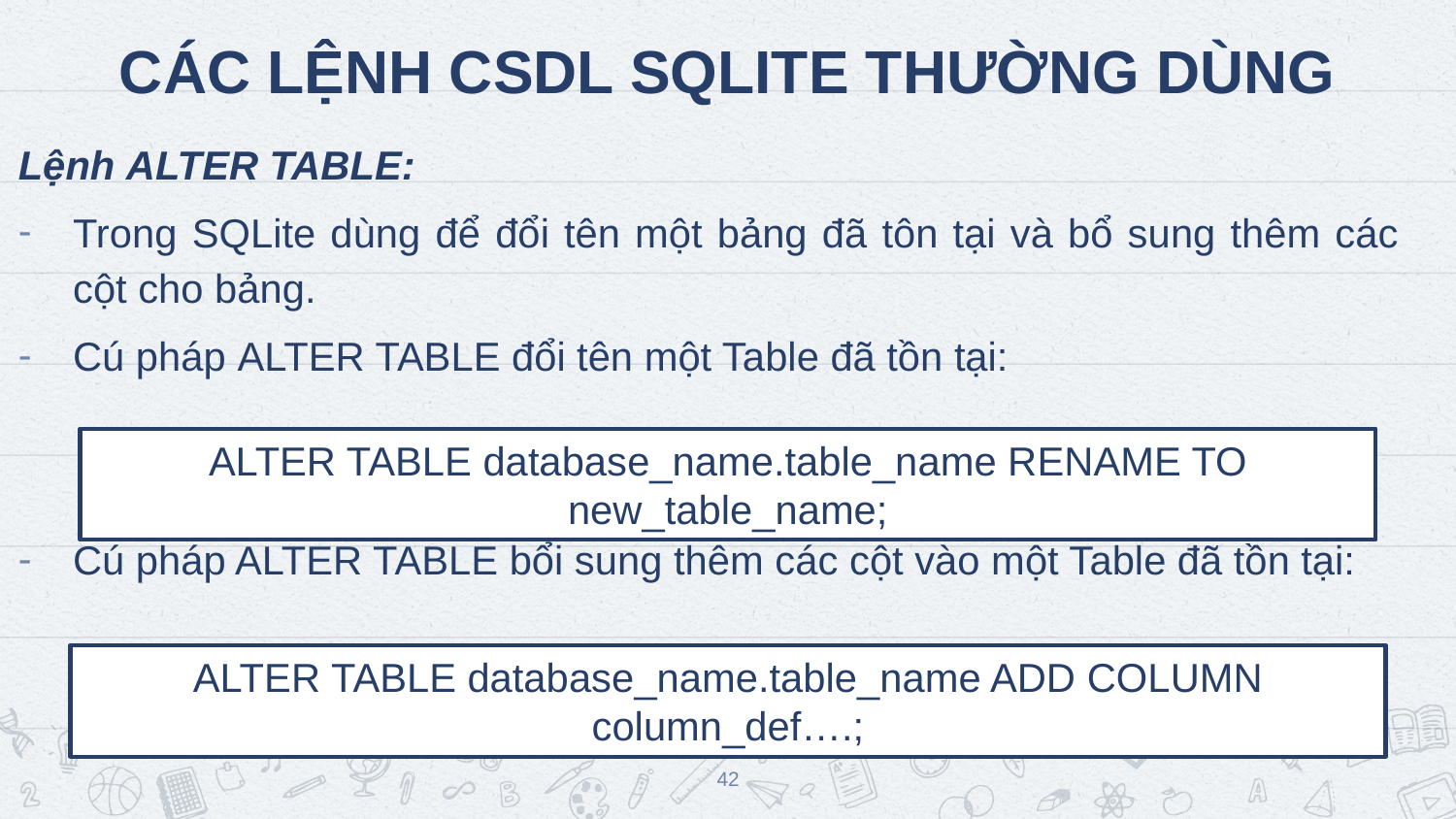

# CÁC LỆNH CSDL SQLITE THƯỜNG DÙNG
Lệnh ALTER TABLE:
Trong SQLite dùng để đổi tên một bảng đã tôn tại và bổ sung thêm các cột cho bảng.
Cú pháp ALTER TABLE đổi tên một Table đã tồn tại:

Cú pháp ALTER TABLE bổi sung thêm các cột vào một Table đã tồn tại:
ALTER TABLE database_name.table_name RENAME TO new_table_name;
ALTER TABLE database_name.table_name ADD COLUMN column_def….;
42